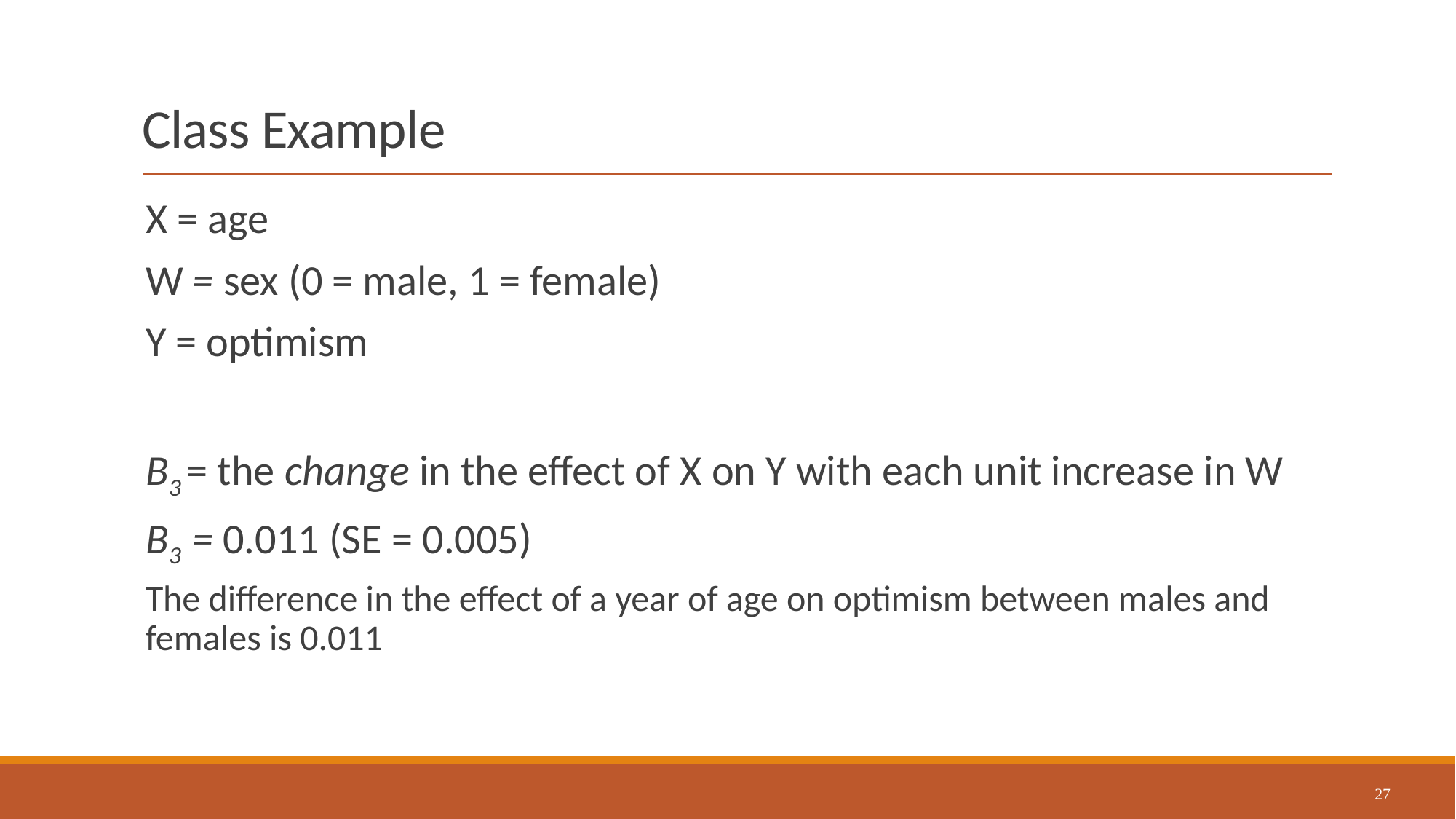

# Class Example
X = age
W = sex (0 = male, 1 = female)
Y = optimism

B3 = the change in the effect of X on Y with each unit increase in W
B3  = 0.011 (SE = 0.005)
The difference in the effect of a year of age on optimism between males and females is 0.011

27